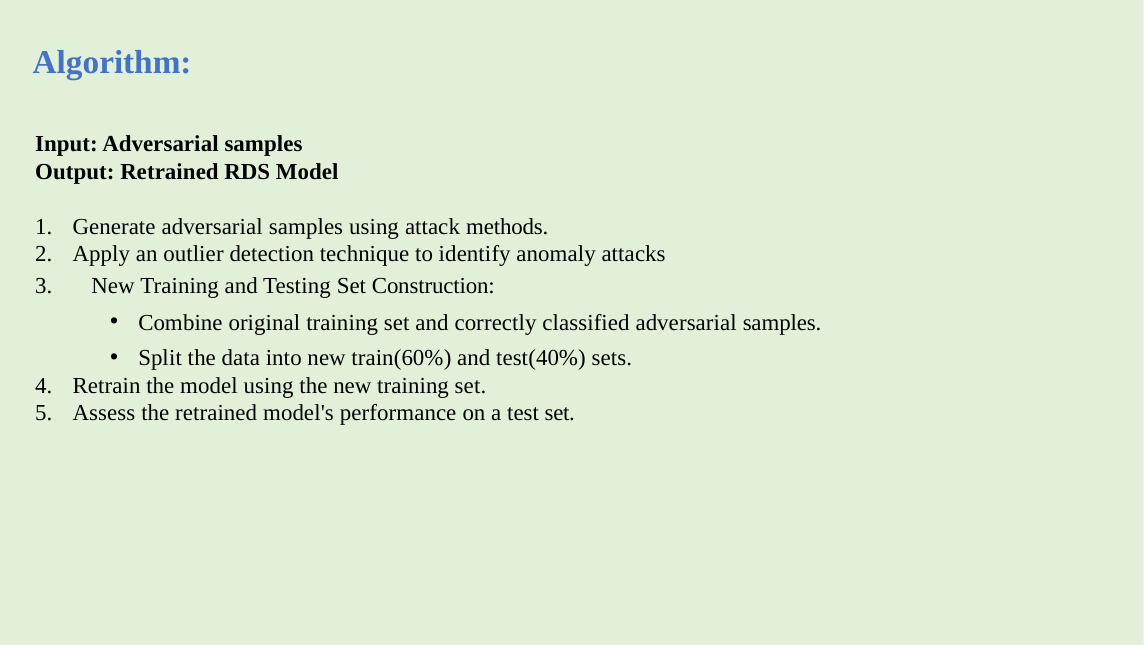

Algorithm:
Input: Adversarial samples
Output: Retrained RDS Model

Generate adversarial samples using attack methods.
Apply an outlier detection technique to identify anomaly attacks
New Training and Testing Set Construction:
Combine original training set and correctly classified adversarial samples.
Split the data into new train(60%) and test(40%) sets.
Retrain the model using the new training set.
Assess the retrained model's performance on a test set.